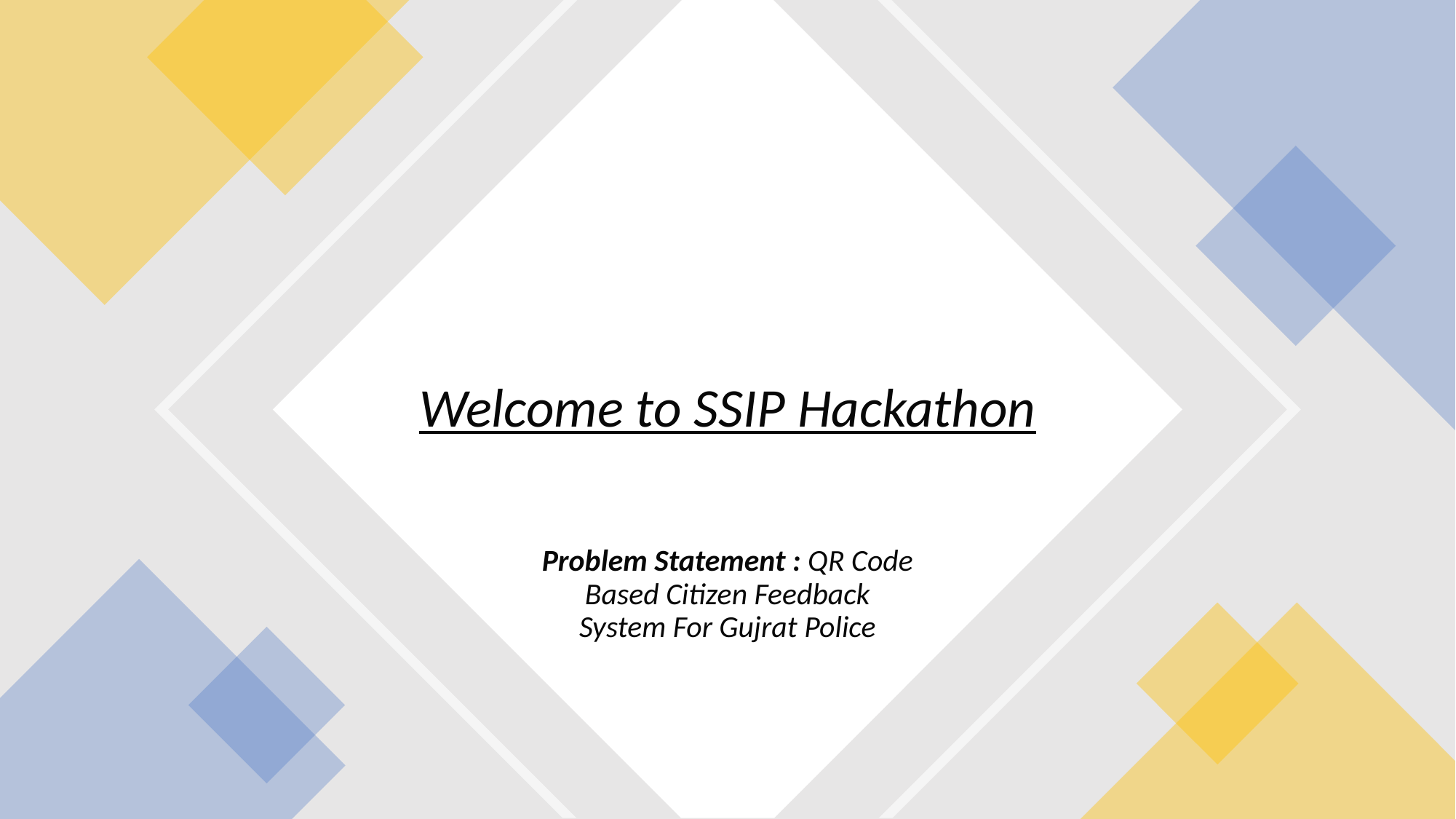

# Welcome to SSIP Hackathon
Problem Statement : QR Code Based Citizen Feedback System For Gujrat Police